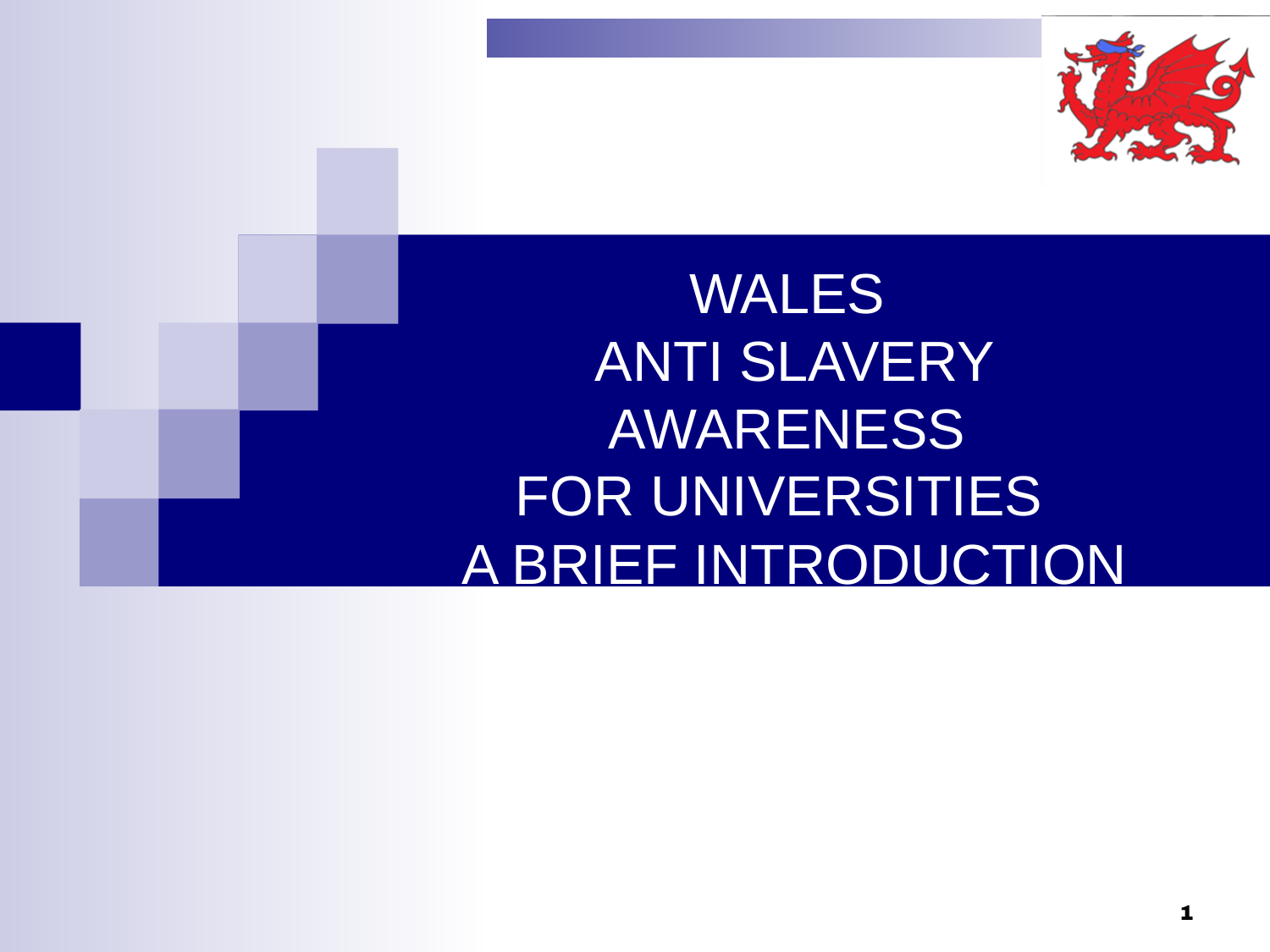

# WALES ANTI SLAVERY AWARENESS FOR UNIVERSITIES A BRIEF INTRODUCTION
1